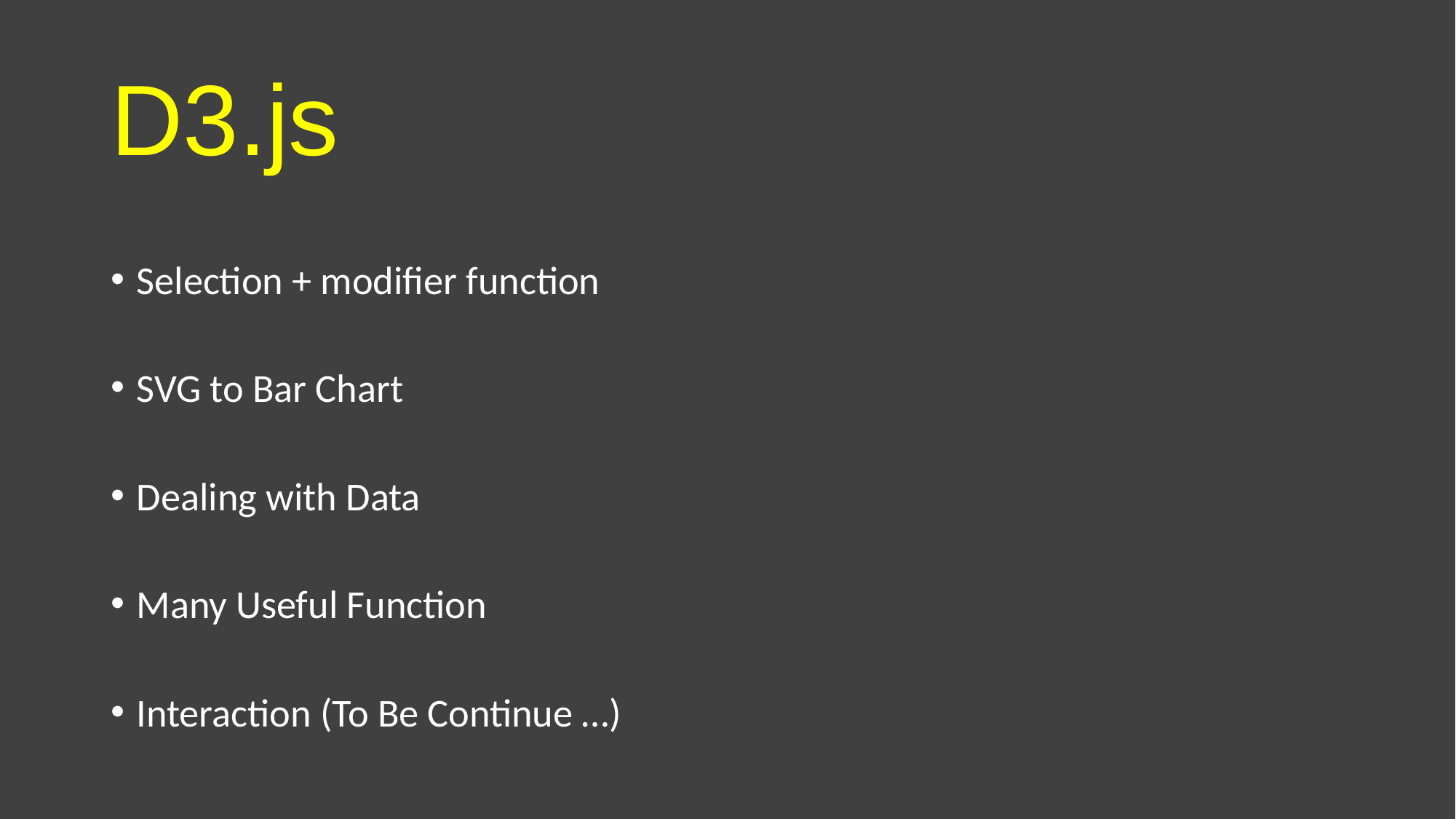

# D3.js
Selection + modifier function
SVG to Bar Chart
Dealing with Data
Many Useful Function
Interaction (To Be Continue …)